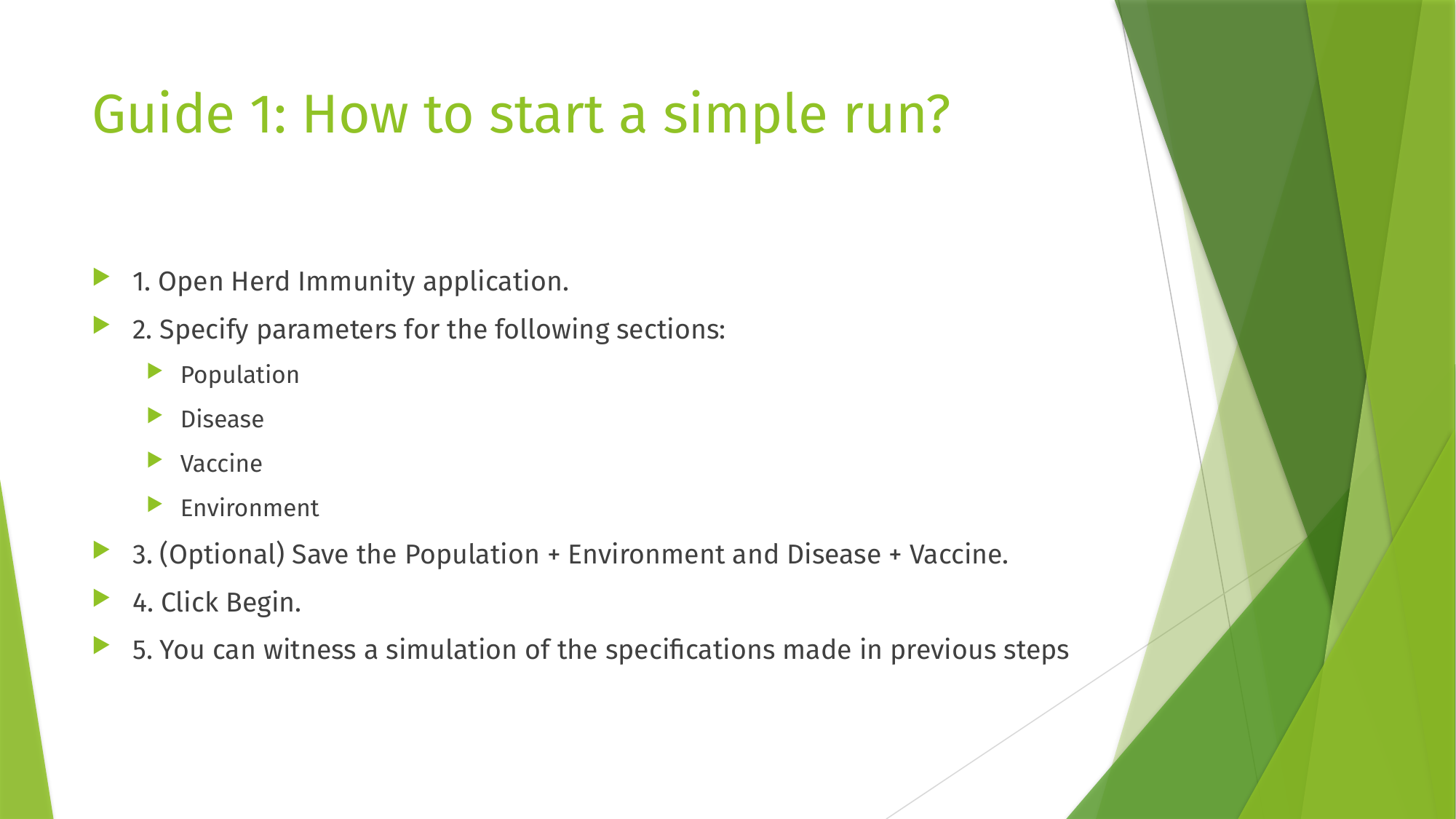

# Guide 1: How to start a simple run?
1. Open Herd Immunity application.
2. Specify parameters for the following sections:
Population
Disease
Vaccine
Environment
3. (Optional) Save the Population + Environment and Disease + Vaccine.
4. Click Begin.
5. You can witness a simulation of the specifications made in previous steps